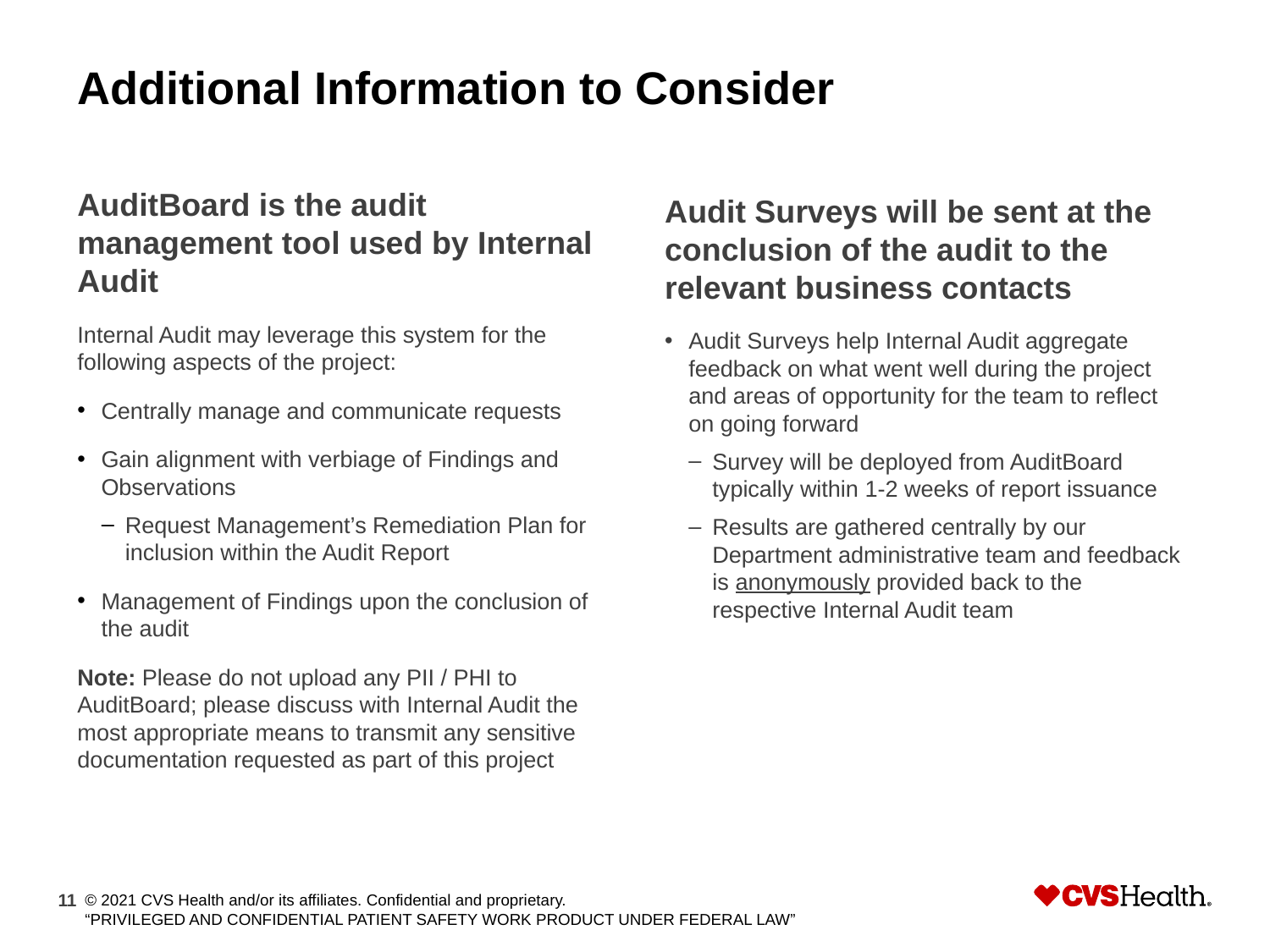

Additional Information to Consider
Audit Surveys will be sent at the conclusion of the audit to the relevant business contacts
Audit Surveys help Internal Audit aggregate feedback on what went well during the project and areas of opportunity for the team to reflect on going forward
Survey will be deployed from AuditBoard typically within 1-2 weeks of report issuance
Results are gathered centrally by our Department administrative team and feedback is anonymously provided back to the respective Internal Audit team

AuditBoard is the audit management tool used by Internal Audit
Internal Audit may leverage this system for the following aspects of the project:
Centrally manage and communicate requests
Gain alignment with verbiage of Findings and Observations
Request Management’s Remediation Plan for inclusion within the Audit Report
Management of Findings upon the conclusion of the audit
Note: Please do not upload any PII / PHI to AuditBoard; please discuss with Internal Audit the most appropriate means to transmit any sensitive documentation requested as part of this project

© 2021 CVS Health and/or its affiliates. Confidential and proprietary.
“PRIVILEGED AND CONFIDENTIAL PATIENT SAFETY WORK PRODUCT UNDER FEDERAL LAW”